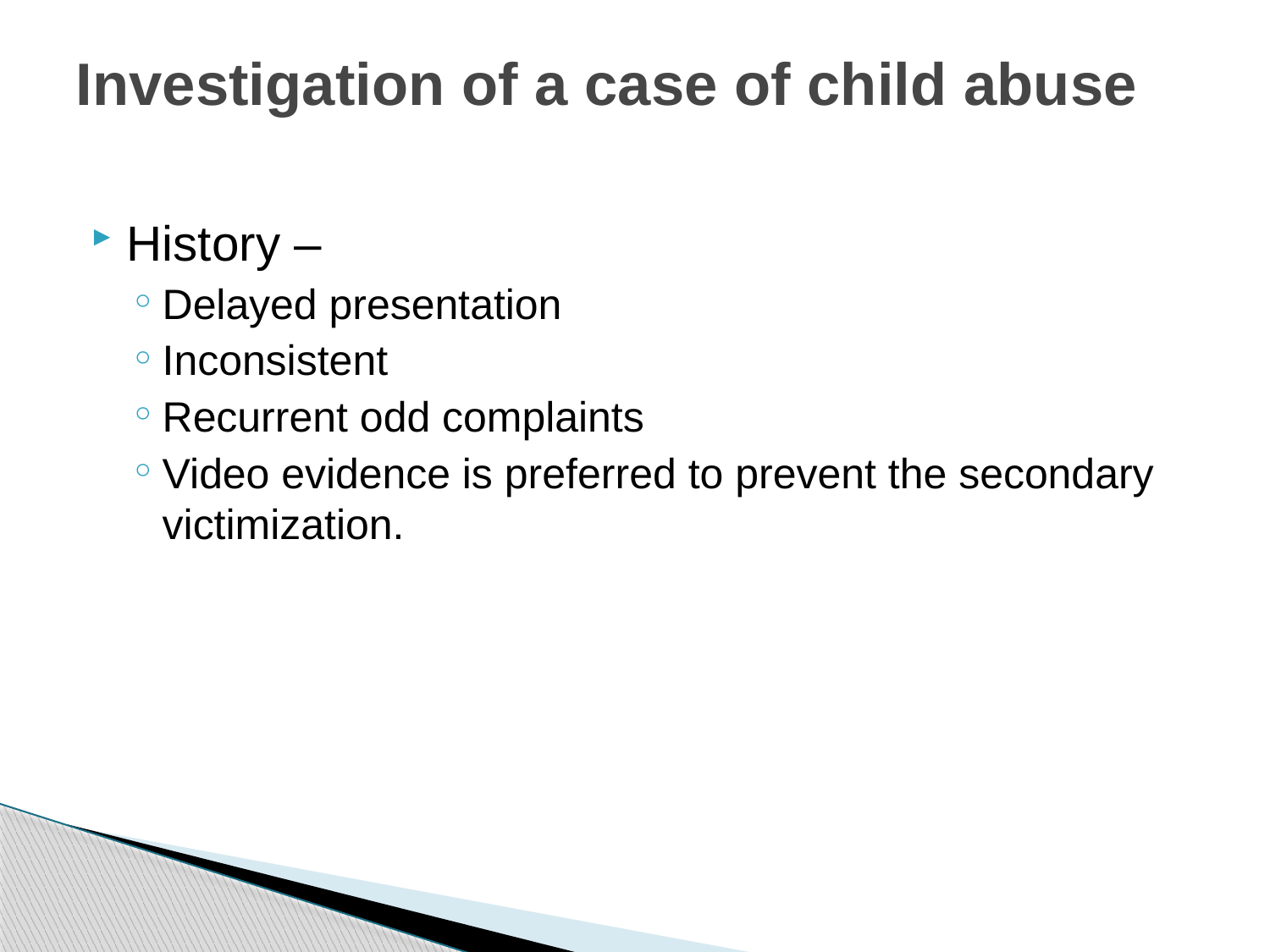

# Investigation of a case of child abuse
History –
Delayed presentation
Inconsistent
Recurrent odd complaints
Video evidence is preferred to prevent the secondary victimization.